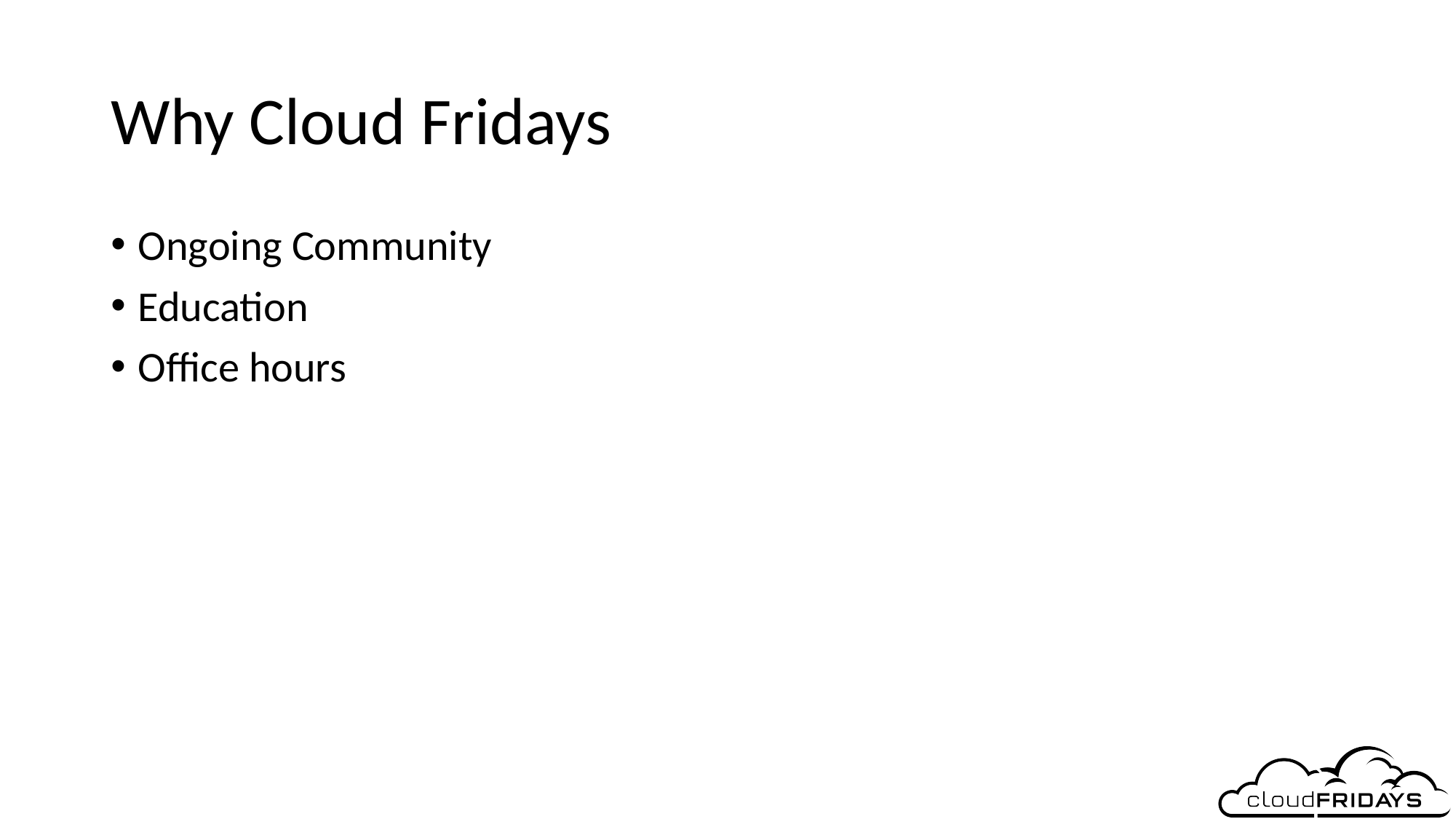

# Why Cloud Fridays
Ongoing Community
Education
Office hours